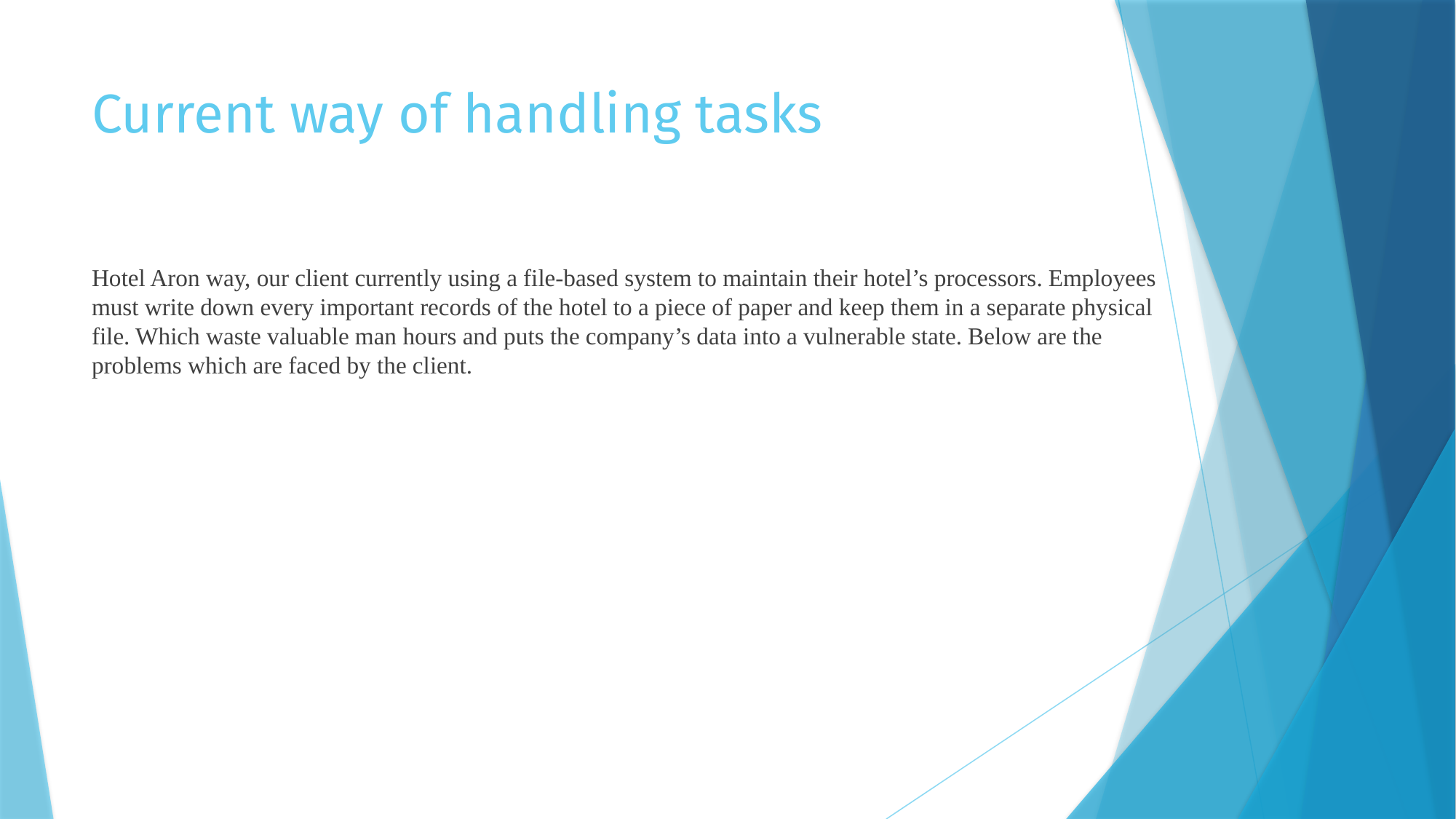

# Current way of handling tasks
Hotel Aron way, our client currently using a file-based system to maintain their hotel’s processors. Employees must write down every important records of the hotel to a piece of paper and keep them in a separate physical file. Which waste valuable man hours and puts the company’s data into a vulnerable state. Below are the problems which are faced by the client.